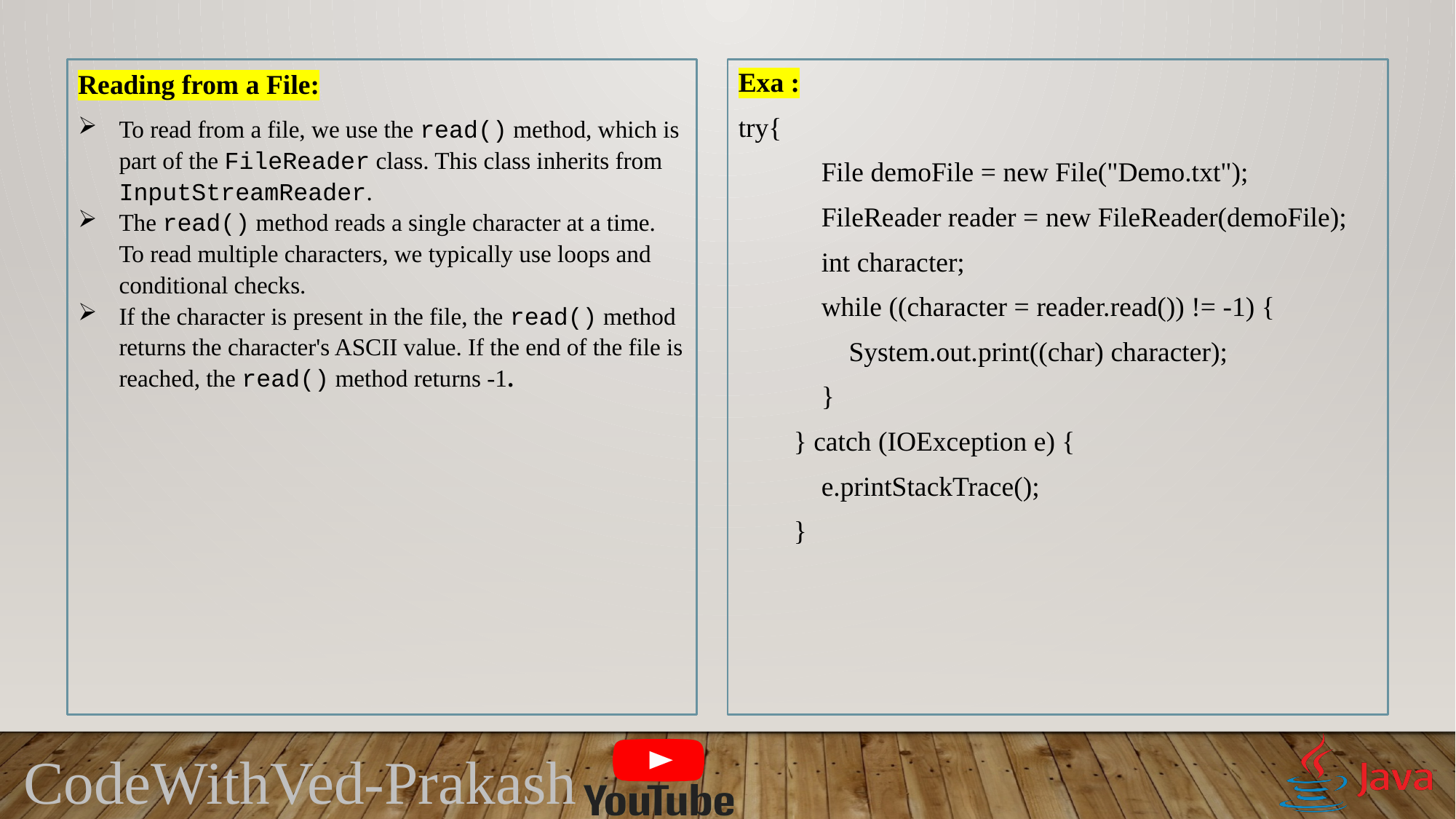

Reading from a File:
To read from a file, we use the read() method, which is part of the FileReader class. This class inherits from InputStreamReader.
The read() method reads a single character at a time. To read multiple characters, we typically use loops and conditional checks.
If the character is present in the file, the read() method returns the character's ASCII value. If the end of the file is reached, the read() method returns -1.

Exa :
try{
            File demoFile = new File("Demo.txt");
            FileReader reader = new FileReader(demoFile);
            int character;
            while ((character = reader.read()) != -1) {
                System.out.print((char) character);
            }
        } catch (IOException e) {
            e.printStackTrace();
        }